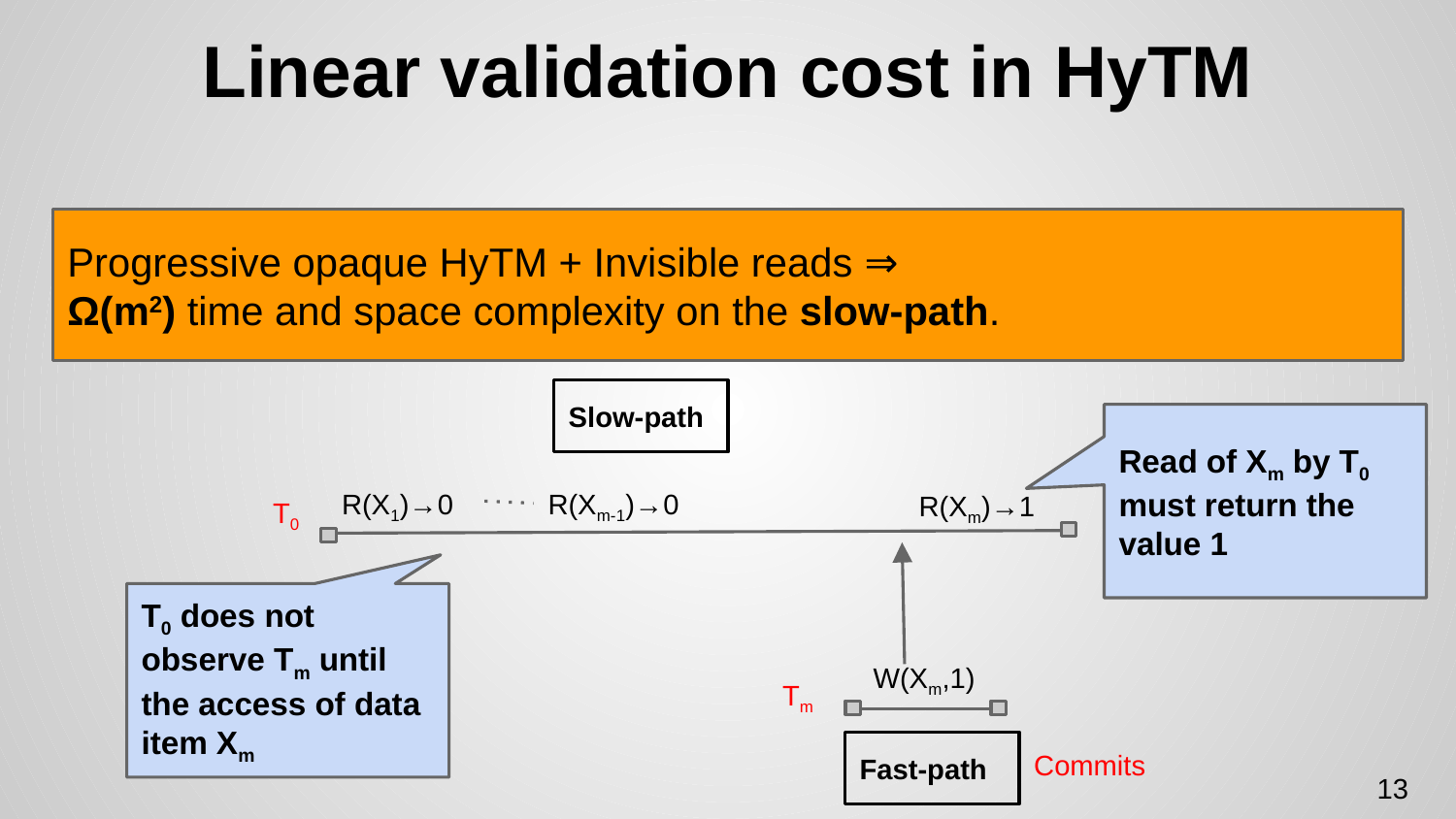

# Linear validation cost in HyTM
Progressive opaque HyTM + Invisible reads ⇒
Ω(m2) time and space complexity on the slow-path.
Slow-path
Read of Xm by T0 must return the value 1
R(X1)→0
T0

R(Xm)→1
R(Xm-1)→0
T0 does not observe Tm until the access of data item Xm
W(Xm,1)
Tm

Fast-path
Commits
13